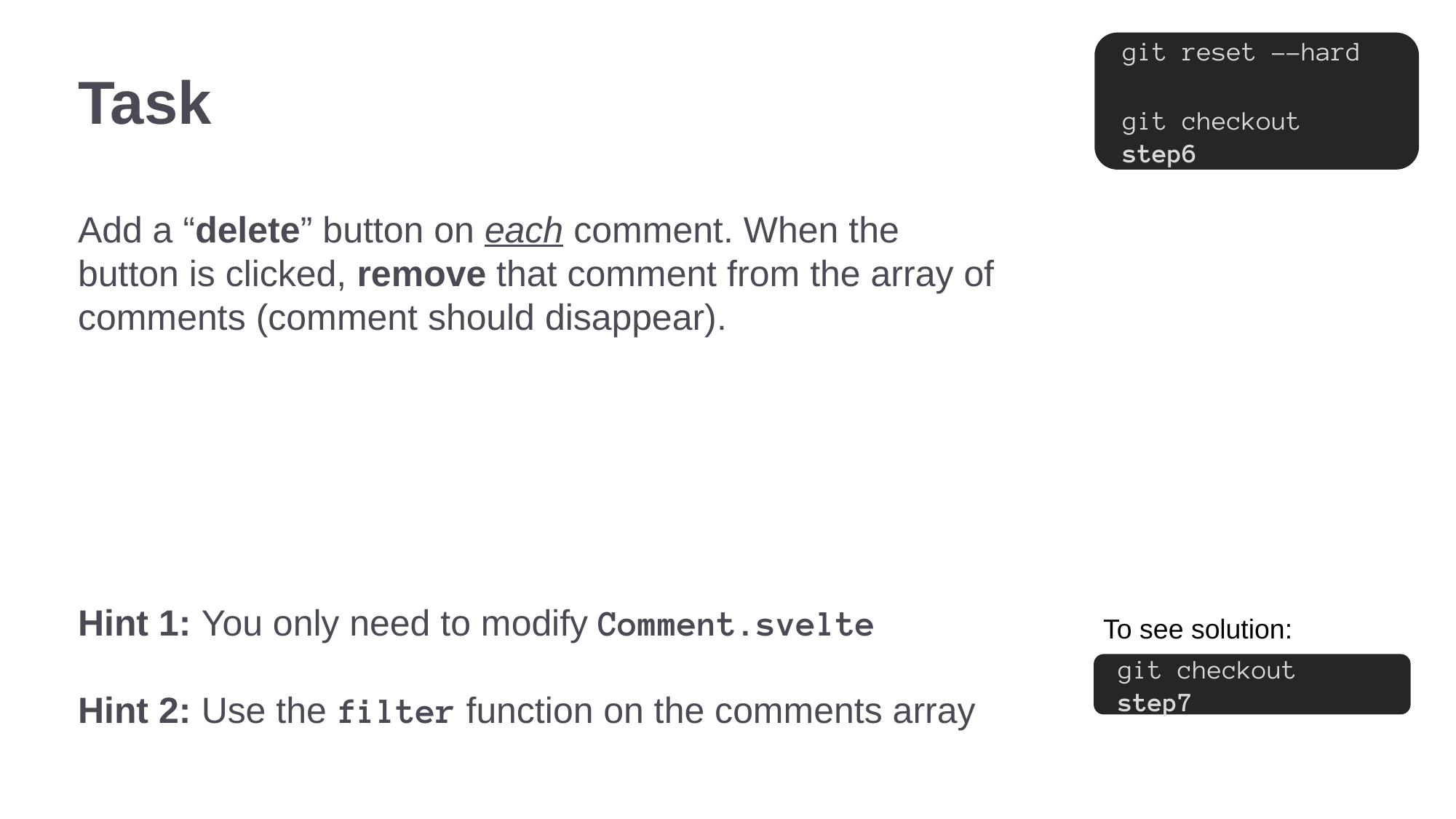

git reset --hard
git checkout step6
Task
Add a “delete” button on each comment. When the button is clicked, remove that comment from the array of comments (comment should disappear).

Hint 1: You only need to modify Comment.svelte

Hint 2: Use the filter function on the comments array
To see solution:
git checkout step7